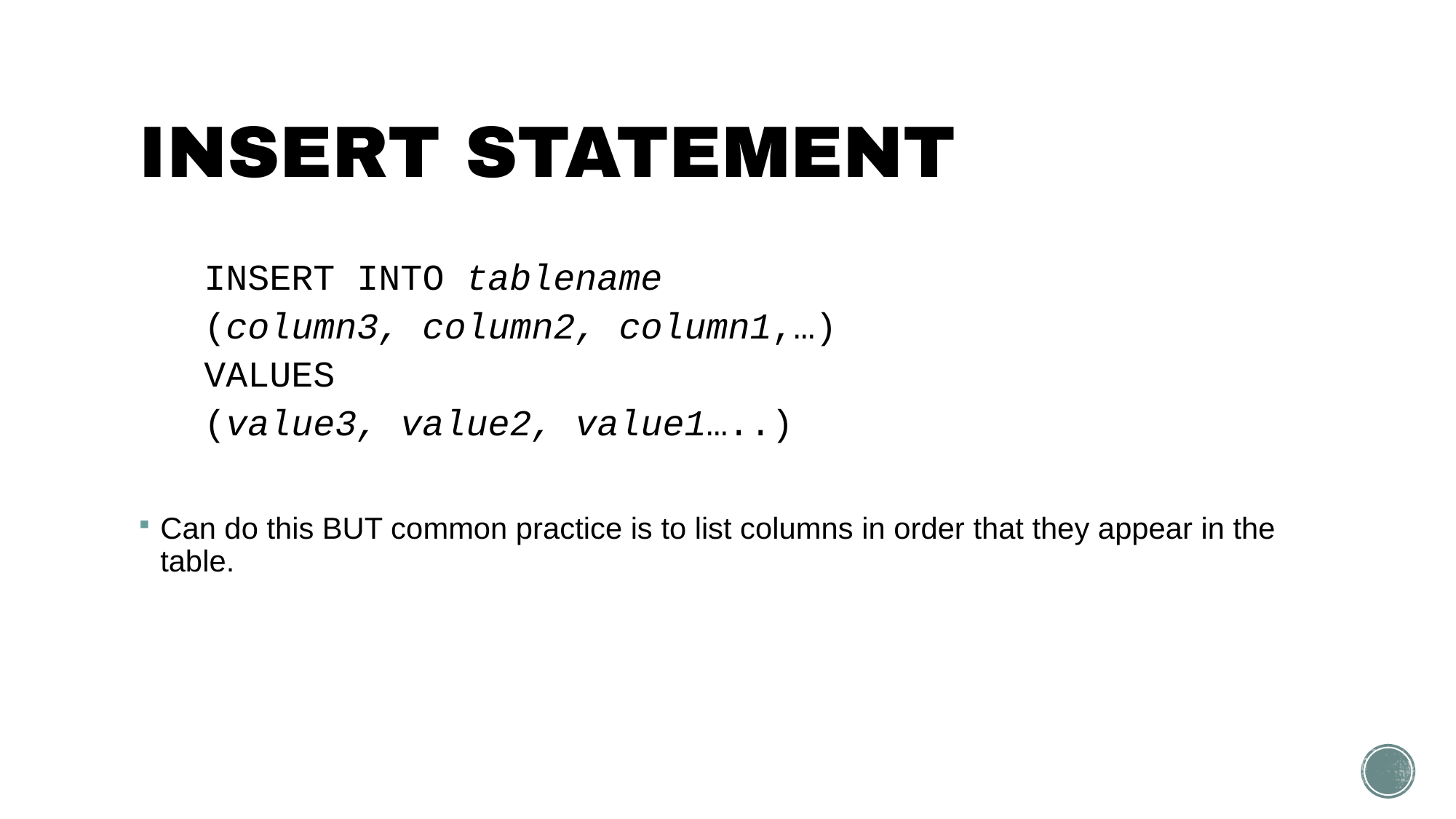

# INSERT STATEMENT
INSERT INTO tablename
(column3, column2, column1,…)
VALUES
(value3, value2, value1…..)

Can do this BUT common practice is to list columns in order that they appear in the table.